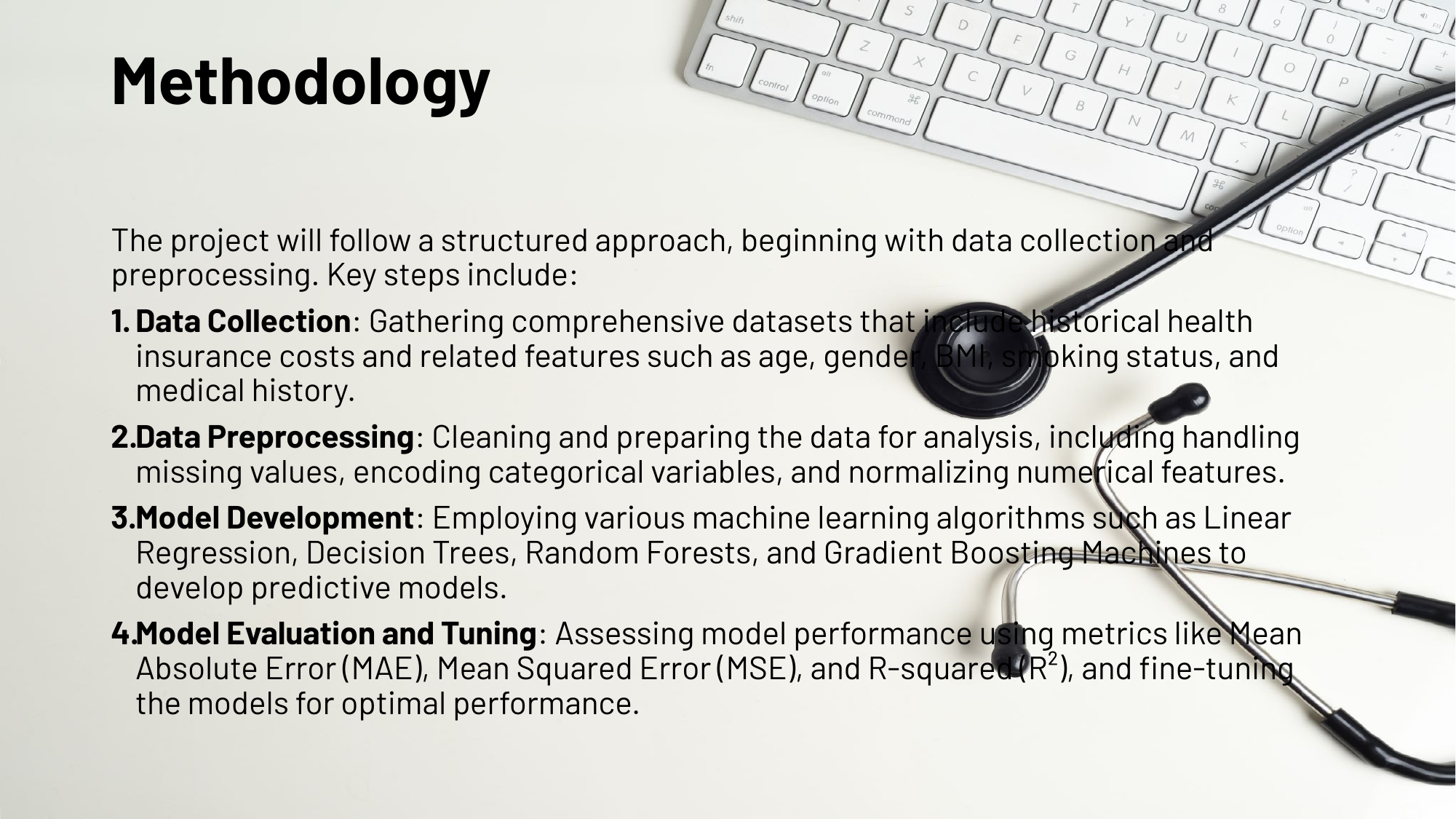

# Methodology
The project will follow a structured approach, beginning with data collection and preprocessing. Key steps include:
Data Collection: Gathering comprehensive datasets that include historical health insurance costs and related features such as age, gender, BMI, smoking status, and medical history.
Data Preprocessing: Cleaning and preparing the data for analysis, including handling missing values, encoding categorical variables, and normalizing numerical features.
Model Development: Employing various machine learning algorithms such as Linear Regression, Decision Trees, Random Forests, and Gradient Boosting Machines to develop predictive models.
Model Evaluation and Tuning: Assessing model performance using metrics like Mean Absolute Error (MAE), Mean Squared Error (MSE), and R-squared (R²), and fine-tuning the models for optimal performance.